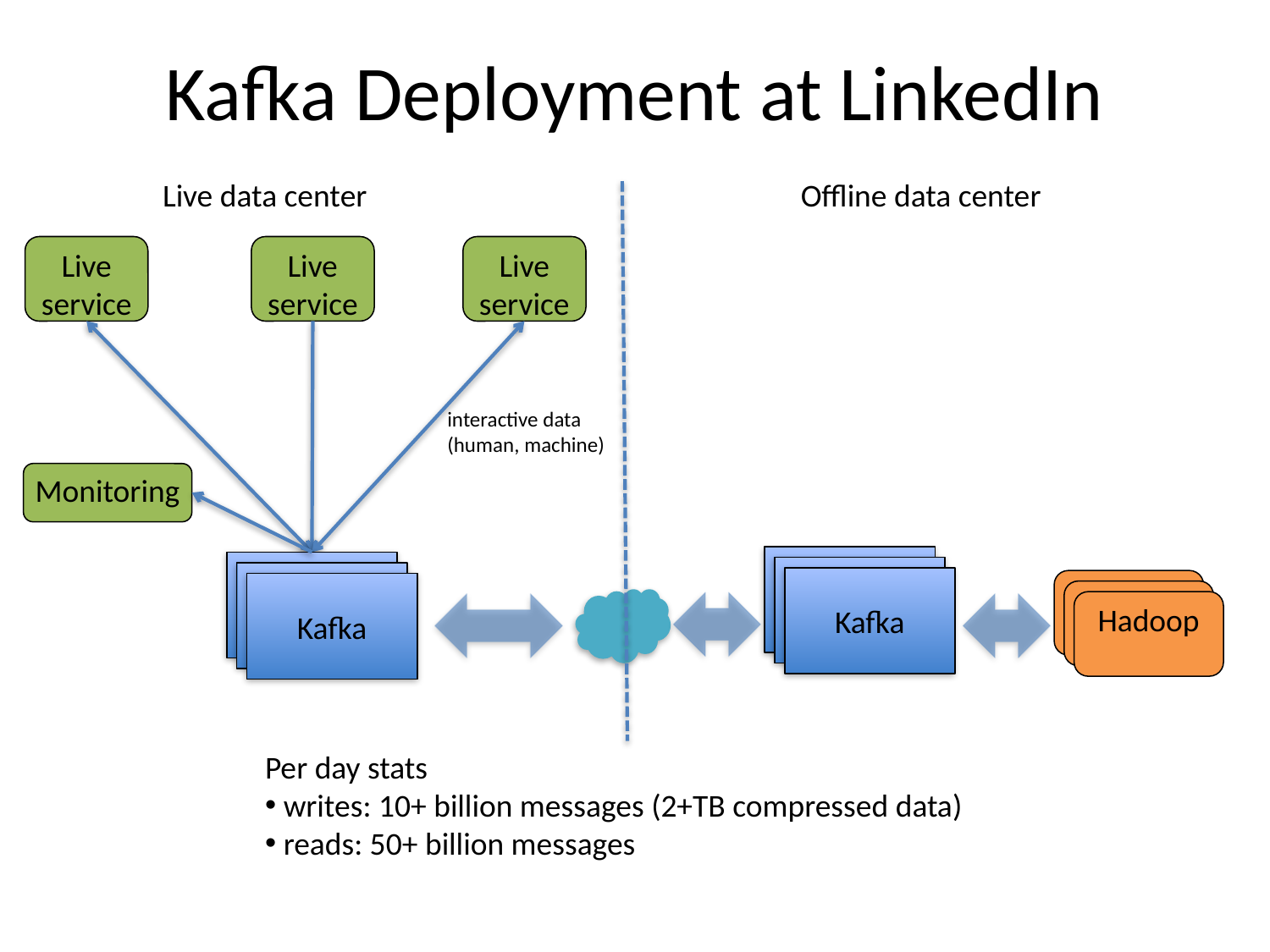

# Kafka Deployment at LinkedIn
Live data center
Offline data center
Live service
Live service
Live service
interactive data
(human, machine)
Monitoring
Kafka
Kafka
Kafka
Kafka
Kafka
Kafka
Hadoop
Hadoop
Hadoop

Per day stats
 writes: 10+ billion messages (2+TB compressed data)
 reads: 50+ billion messages